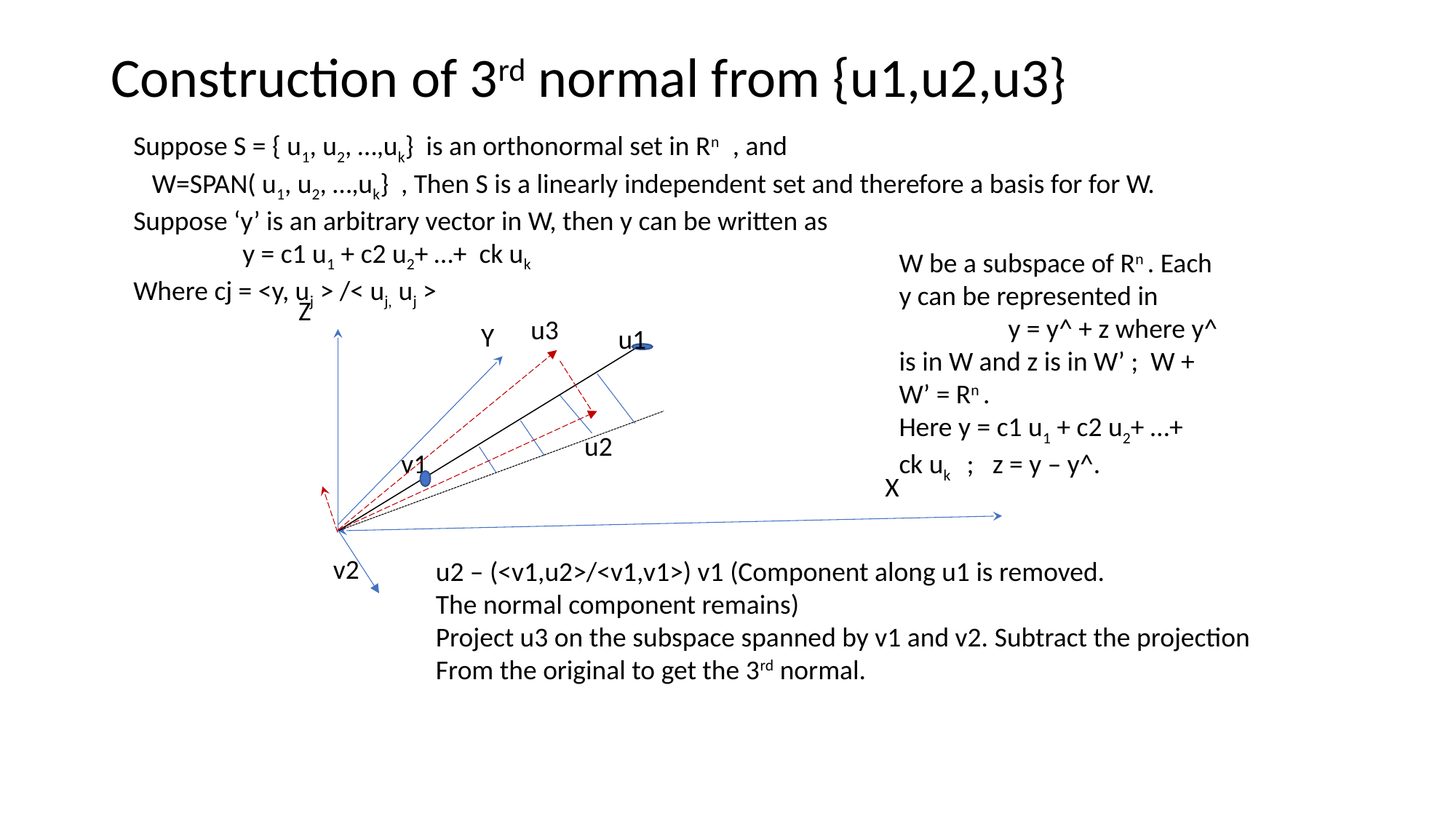

# Construction of 3rd normal from {u1,u2,u3}
Suppose S = { u1, u2, …,uk}  is an orthonormal set in Rn   , and
   W=SPAN( u1, u2, …,uk}  , Then S is a linearly independent set and therefore a basis for for W.
Suppose ‘y’ is an arbitrary vector in W, then y can be written as
	y = c1 u1 + c2 u2+ …+  ck uk
Where cj = <y, uj > /< uj, uj >
W be a subspace of Rn . Each y can be represented in
	y = y^ + z where y^ is in W and z is in W’ ;  W + W’ = Rn .
Here y = c1 u1 + c2 u2+ …+  ck uk   ;   z = y – y^.

Z
u3
Y
u1

u2
v1
X

v2
u2 – (<v1,u2>/<v1,v1>) v1 (Component along u1 is removed.
The normal component remains)
Project u3 on the subspace spanned by v1 and v2. Subtract the projection
From the original to get the 3rd normal.